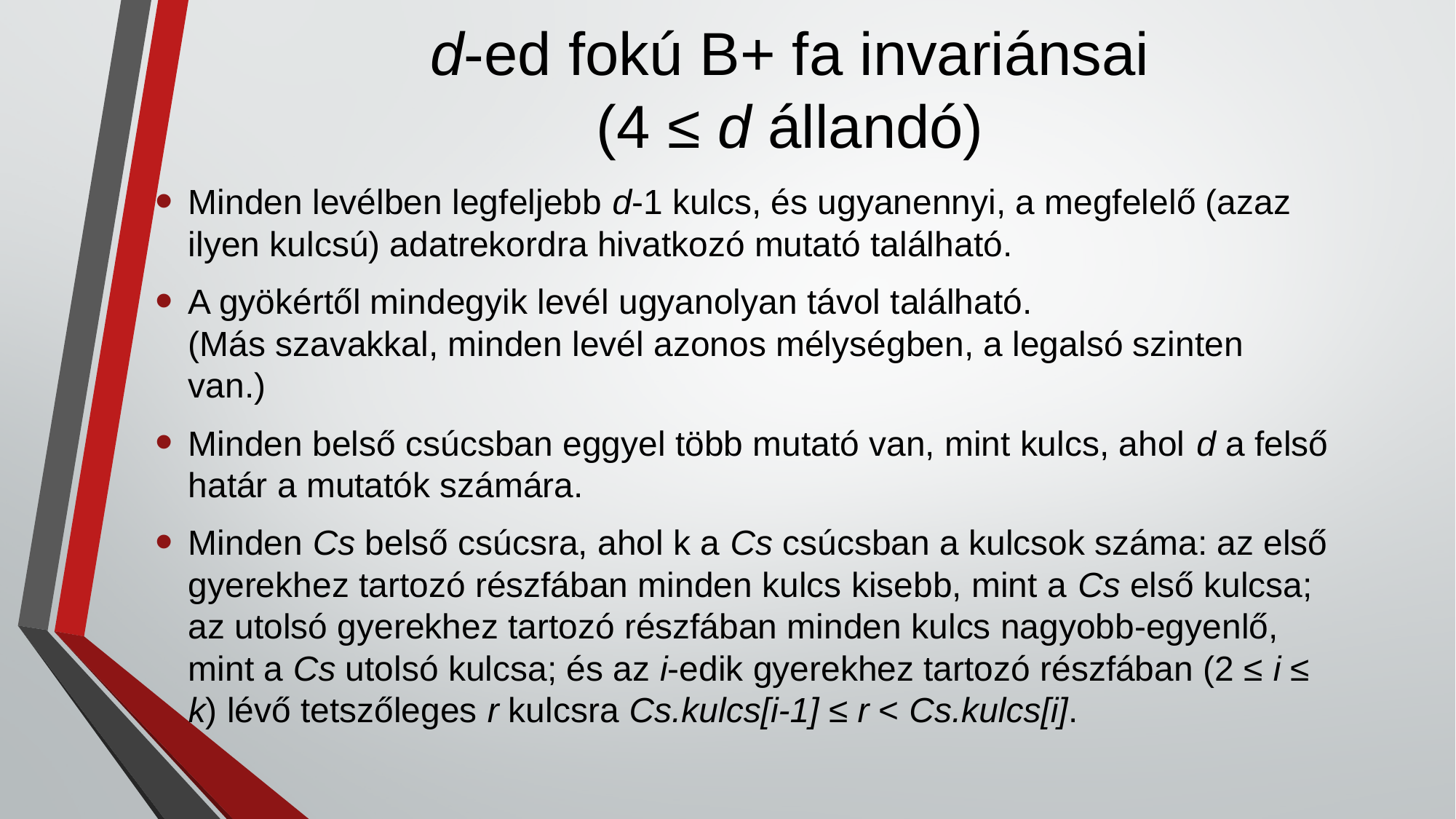

# d-ed fokú B+ fa invariánsai (4 ≤ d állandó)
Minden levélben legfeljebb d-1 kulcs, és ugyanennyi, a megfelelő (azaz ilyen kulcsú) adatrekordra hivatkozó mutató található.
A gyökértől mindegyik levél ugyanolyan távol található.
(Más szavakkal, minden levél azonos mélységben, a legalsó szinten van.)
Minden belső csúcsban eggyel több mutató van, mint kulcs, ahol d a felső határ a mutatók számára.
Minden Cs belső csúcsra, ahol k a Cs csúcsban a kulcsok száma: az első gyerekhez tartozó részfában minden kulcs kisebb, mint a Cs első kulcsa; az utolsó gyerekhez tartozó részfában minden kulcs nagyobb-egyenlő, mint a Cs utolsó kulcsa; és az i-edik gyerekhez tartozó részfában (2 ≤ i ≤ k) lévő tetszőleges r kulcsra Cs.kulcs[i-1] ≤ r < Cs.kulcs[i].